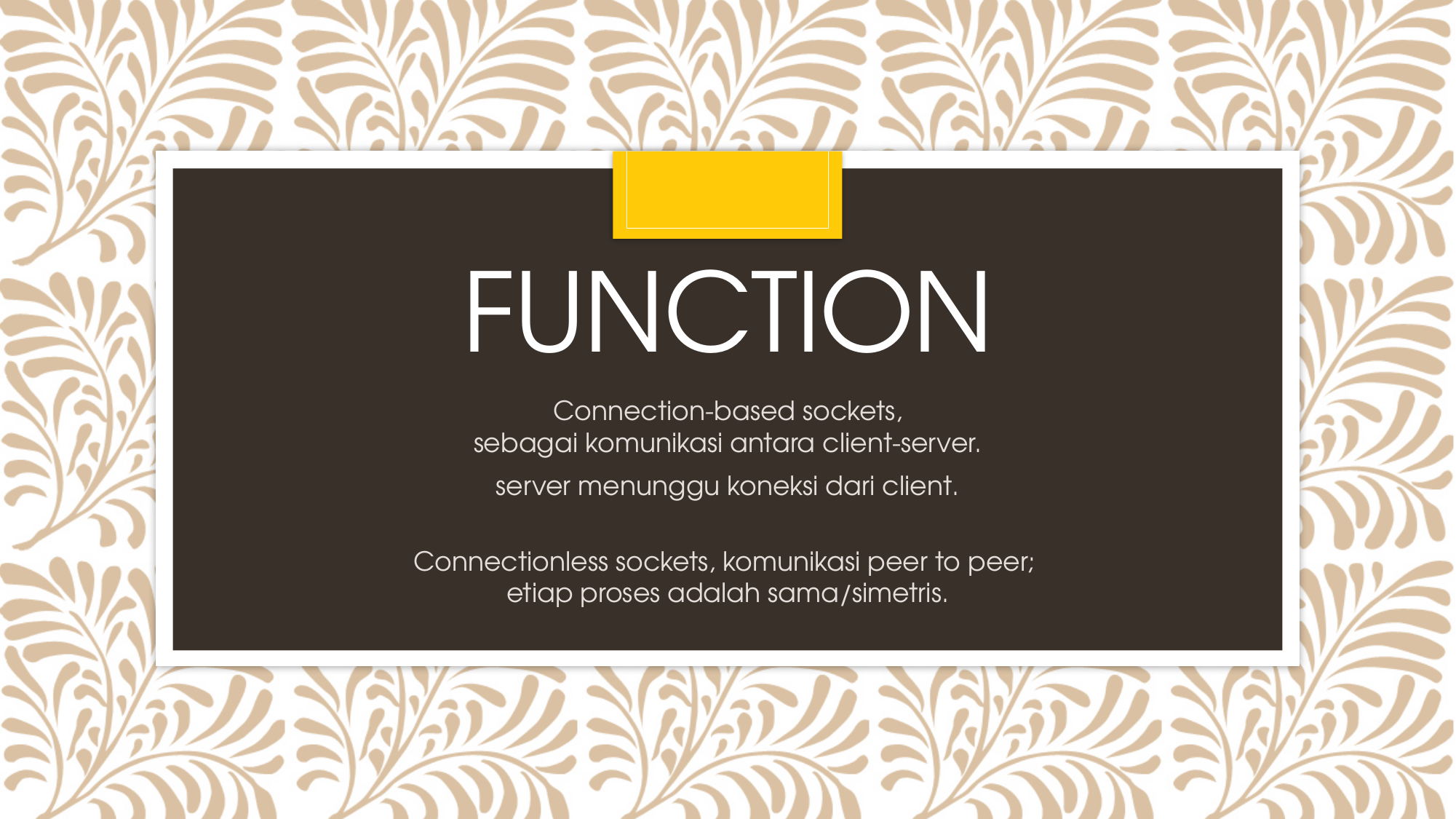

# FUNCTION
Connection-based sockets,
sebagai komunikasi antara client-server.
server menunggu koneksi dari client.
Connectionless sockets, komunikasi peer to peer;
etiap proses adalah sama/simetris.